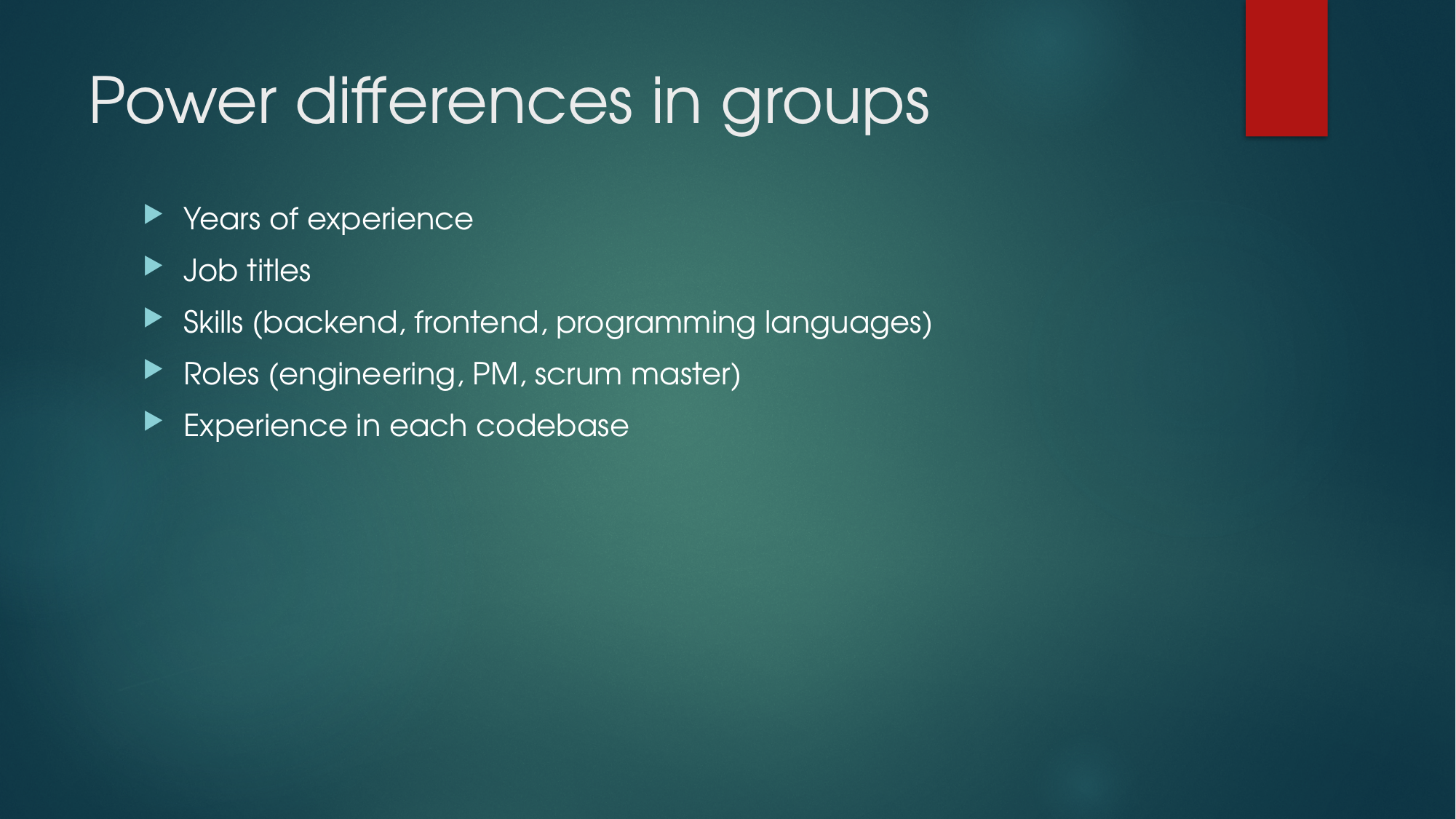

# Power differences in groups
Years of experience
Job titles
Skills (backend, frontend, programming languages)
Roles (engineering, PM, scrum master)
Experience in each codebase